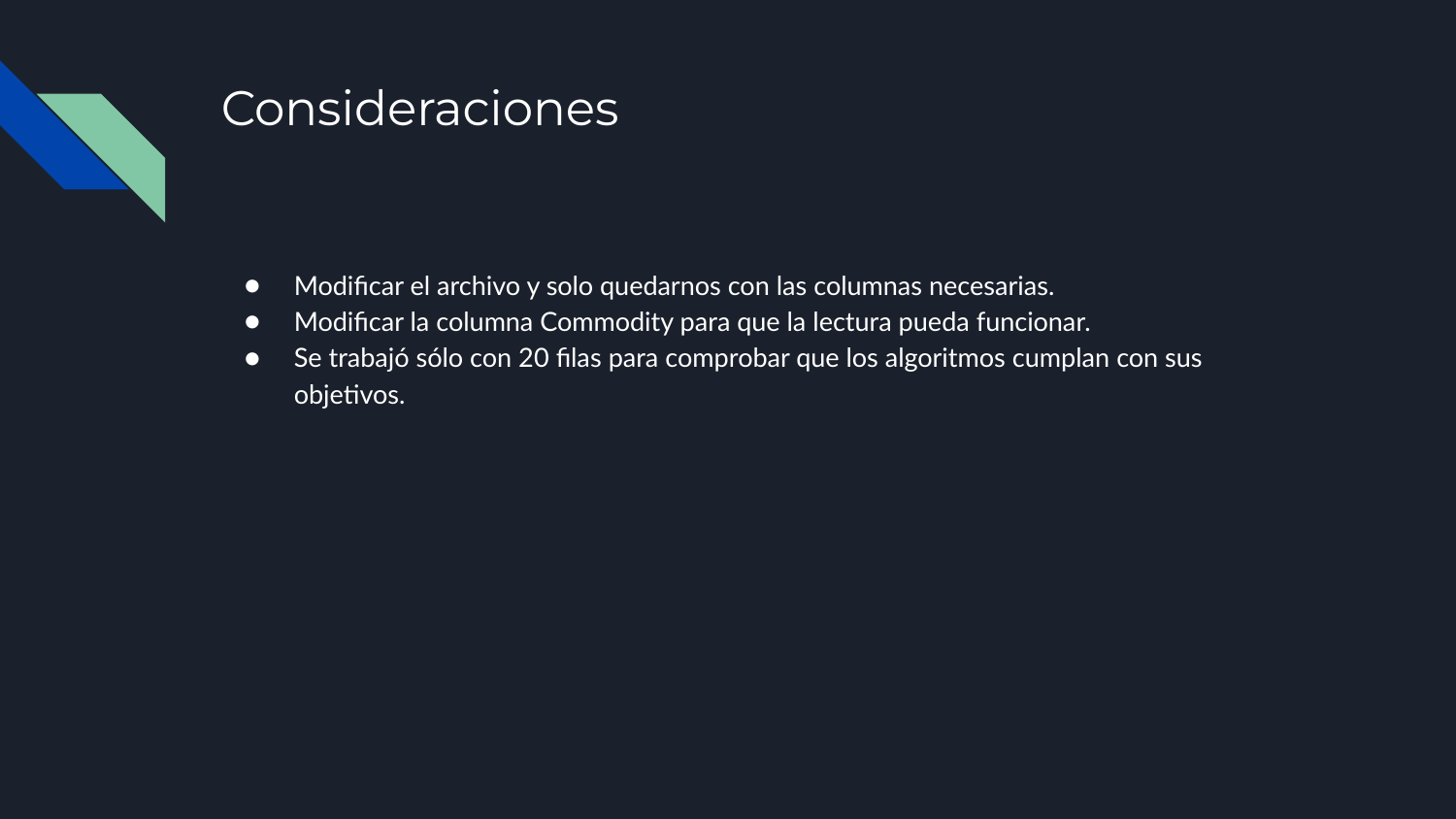

# Consideraciones
Modificar el archivo y solo quedarnos con las columnas necesarias.
Modificar la columna Commodity para que la lectura pueda funcionar.
Se trabajó sólo con 20 filas para comprobar que los algoritmos cumplan con sus objetivos.